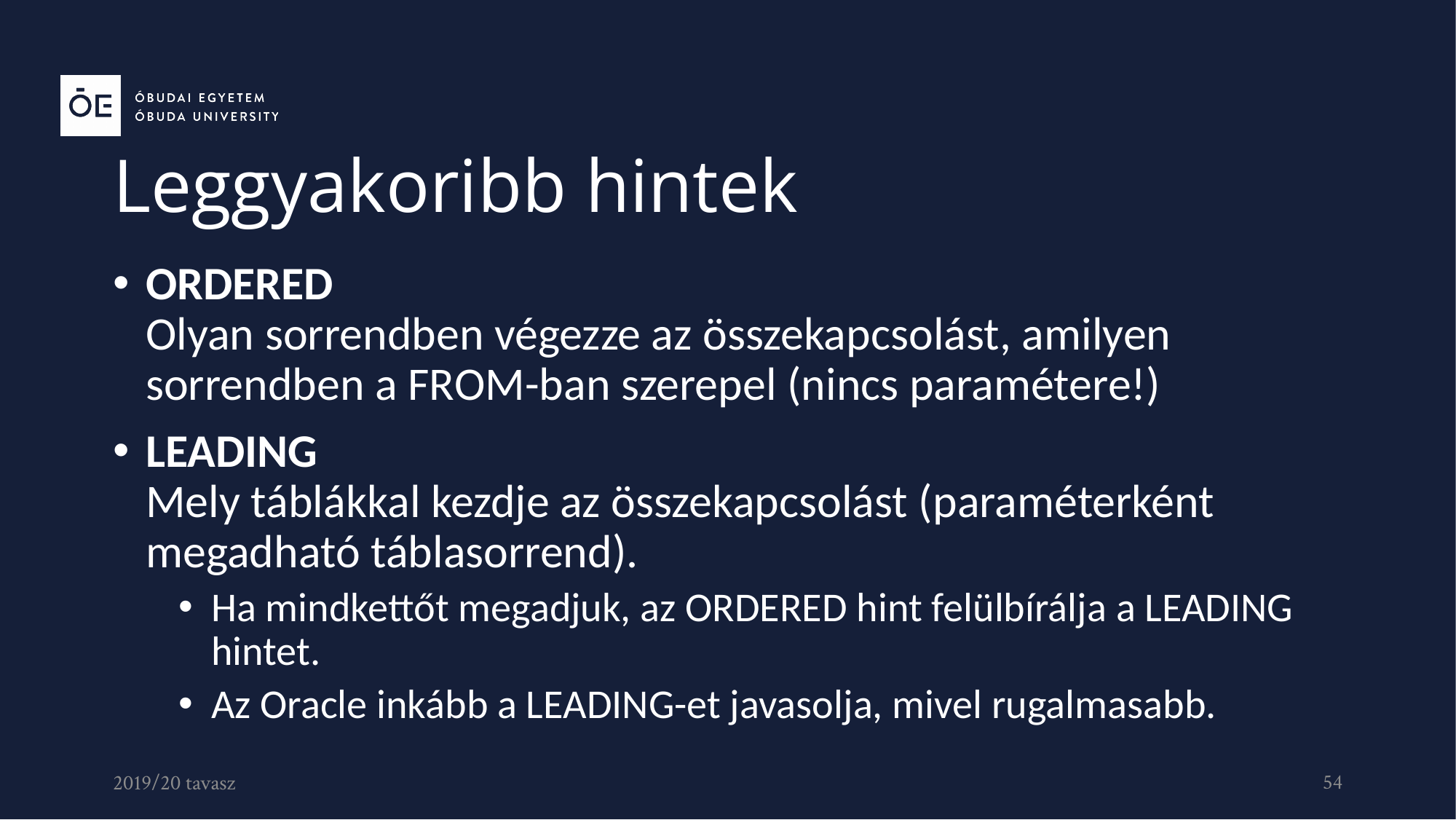

Leggyakoribb hintek
ORDERED 
Olyan sorrendben végezze az összekapcsolást, amilyen sorrendben a FROM-ban szerepel (nincs paramétere!)
LEADING 
Mely táblákkal kezdje az összekapcsolást (paraméterként megadható táblasorrend).
Ha mindkettőt megadjuk, az ORDERED hint felülbírálja a LEADING hintet.
Az Oracle inkább a LEADING-et javasolja, mivel rugalmasabb.

2019/20 tavasz
54